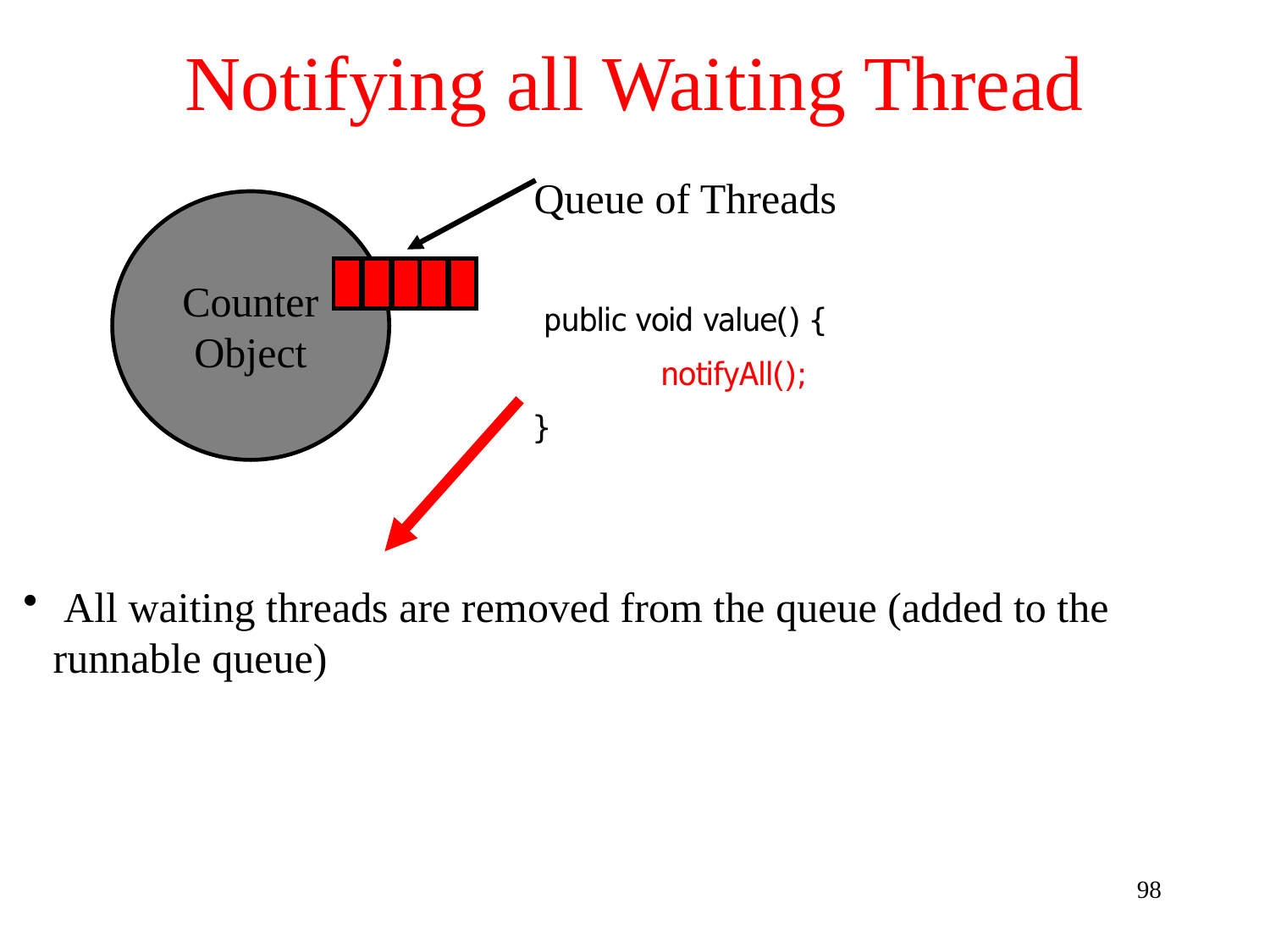

# Notifying all Waiting Thread
Queue of Threads

Counter
Object

 public void value() {
	notifyAll();
}

 All waiting threads are removed from the queue (added to the runnable queue)
98